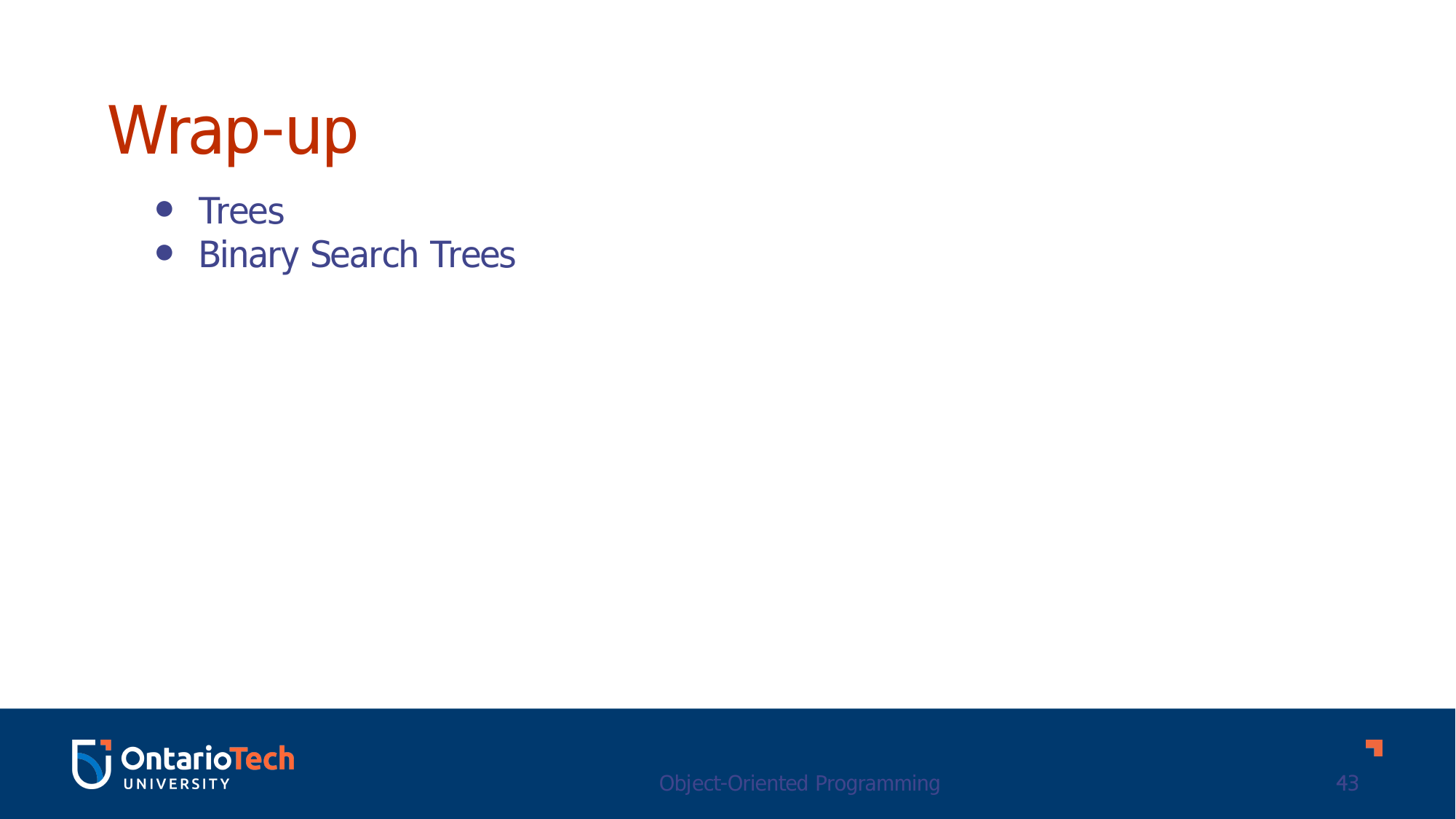

Wrap-up
Trees
Binary Search Trees
Object-Oriented Programming
43